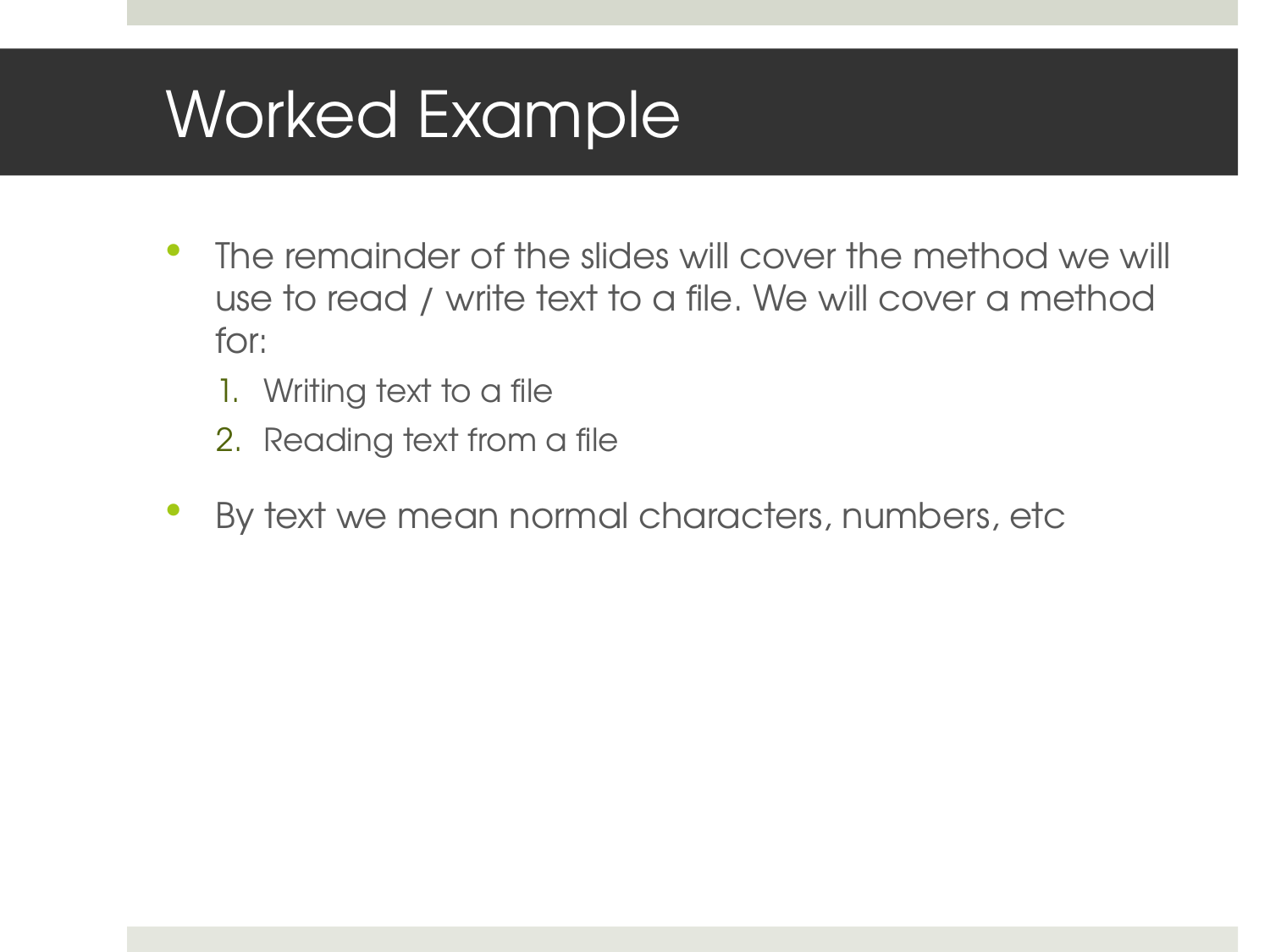

# Worked Example
The remainder of the slides will cover the method we will use to read / write text to a file. We will cover a method for:
Writing text to a file
Reading text from a file
By text we mean normal characters, numbers, etc